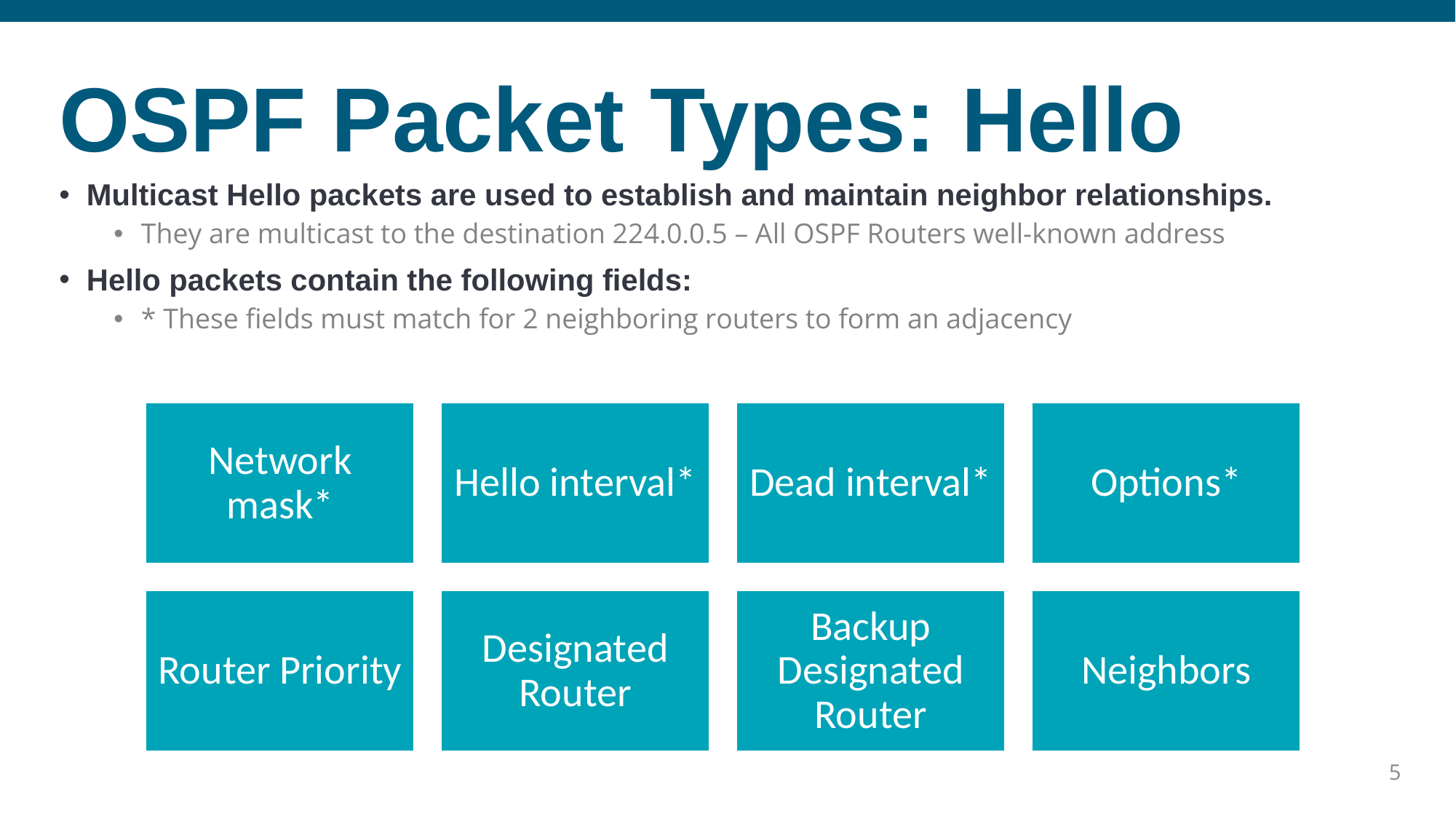

# OSPF Packet Types: Hello
Multicast Hello packets are used to establish and maintain neighbor relationships.
They are multicast to the destination 224.0.0.5 – All OSPF Routers well-known address
Hello packets contain the following fields:
* These fields must match for 2 neighboring routers to form an adjacency

Network mask*
Hello interval*
Dead interval*
Options*
Router Priority
Designated Router
Backup Designated Router
Neighbors